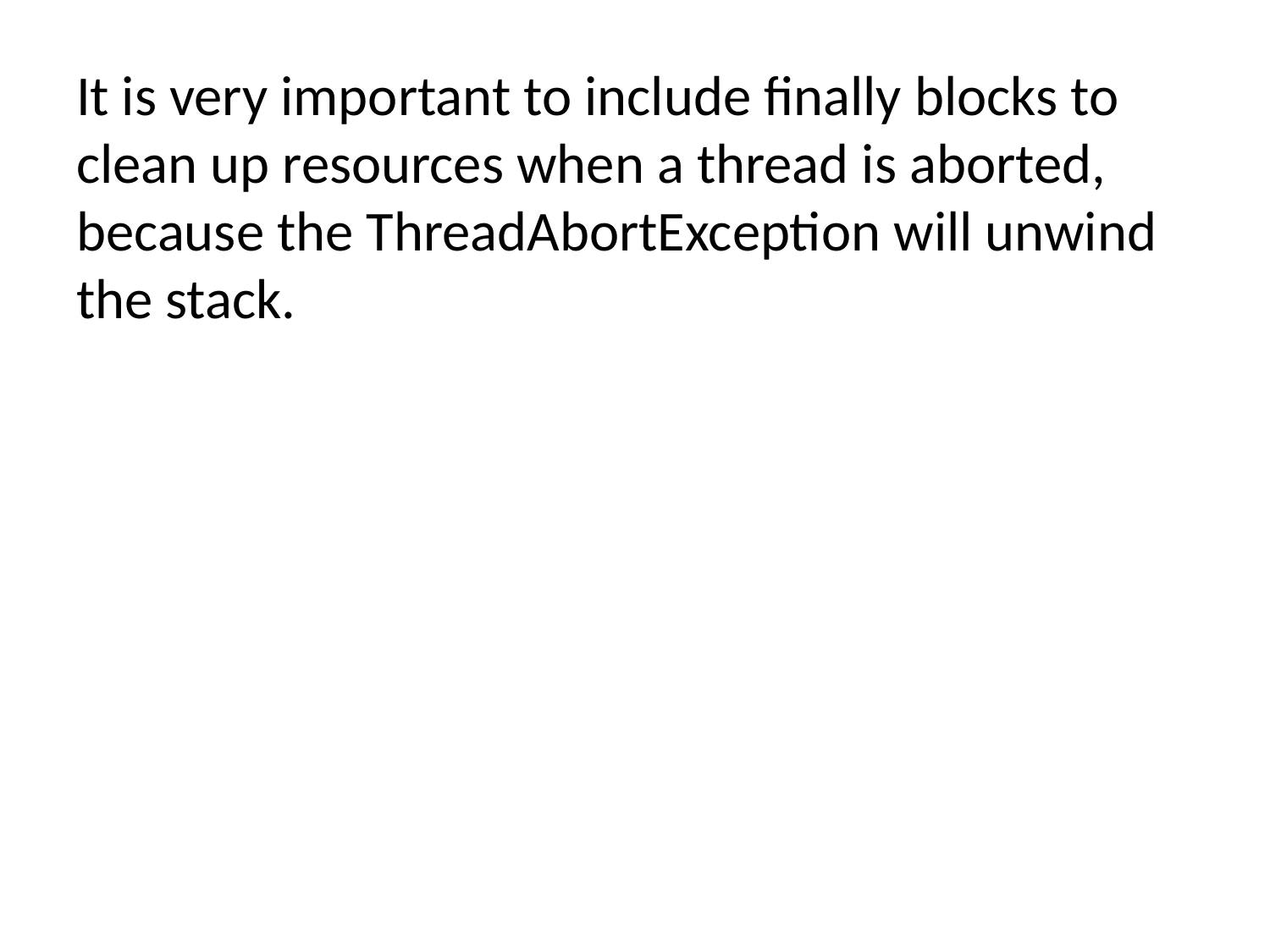

It is very important to include finally blocks to clean up resources when a thread is aborted, because the ThreadAbortException will unwind the stack.